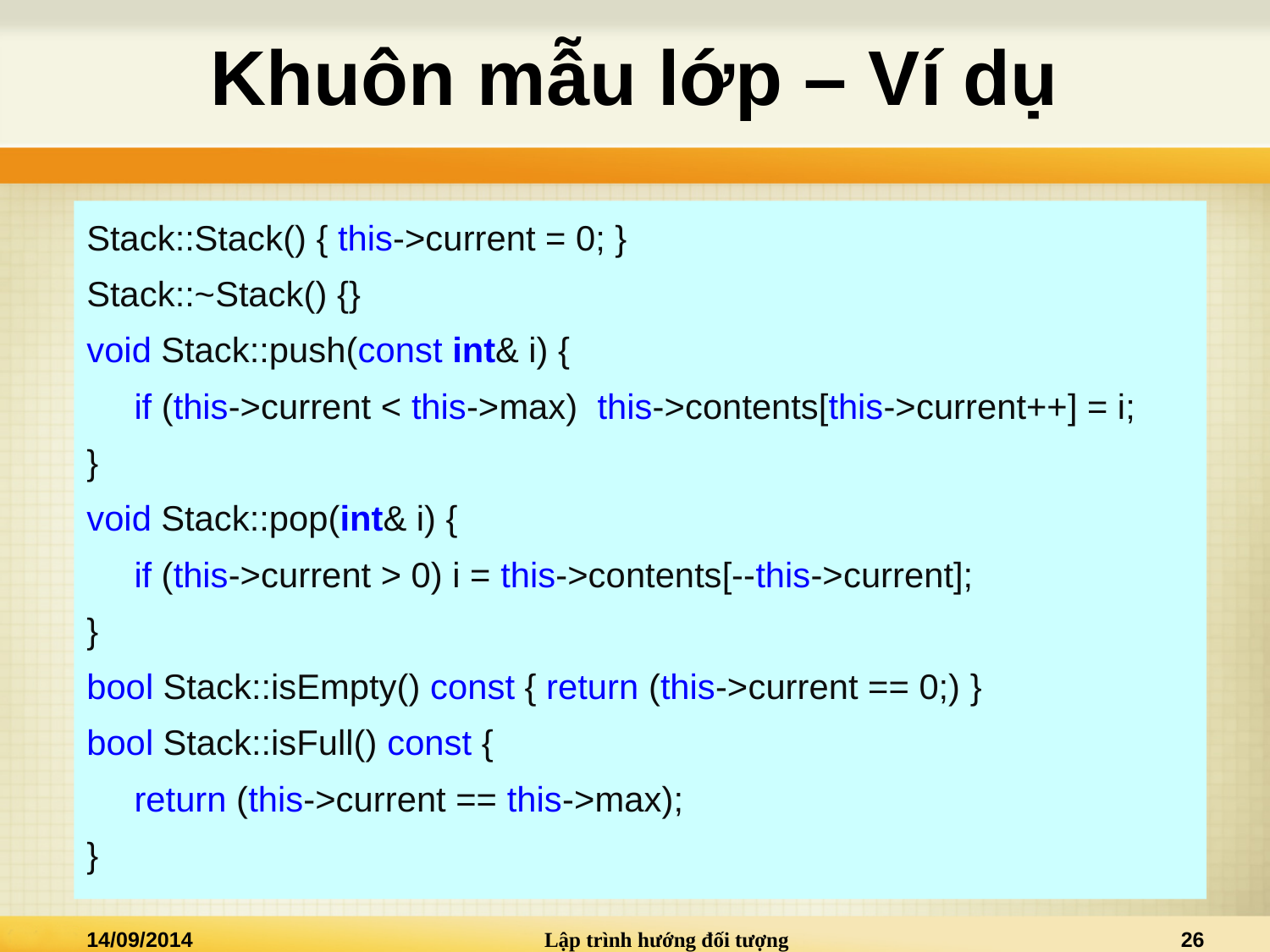

# Khuôn mẫu lớp – Ví dụ
Stack::Stack() { this->current = 0; }
Stack::~Stack() {}
void Stack::push(const int& i) {
	if (this->current < this->max)  this->contents[this->current++] = i;
}
void Stack::pop(int& i) {
	if (this->current > 0) i = this->contents[--this->current];
}
bool Stack::isEmpty() const { return (this->current == 0;) }
bool Stack::isFull() const {
	return (this->current == this->max);
}
14/09/2014
Lập trình hướng đối tượng
26